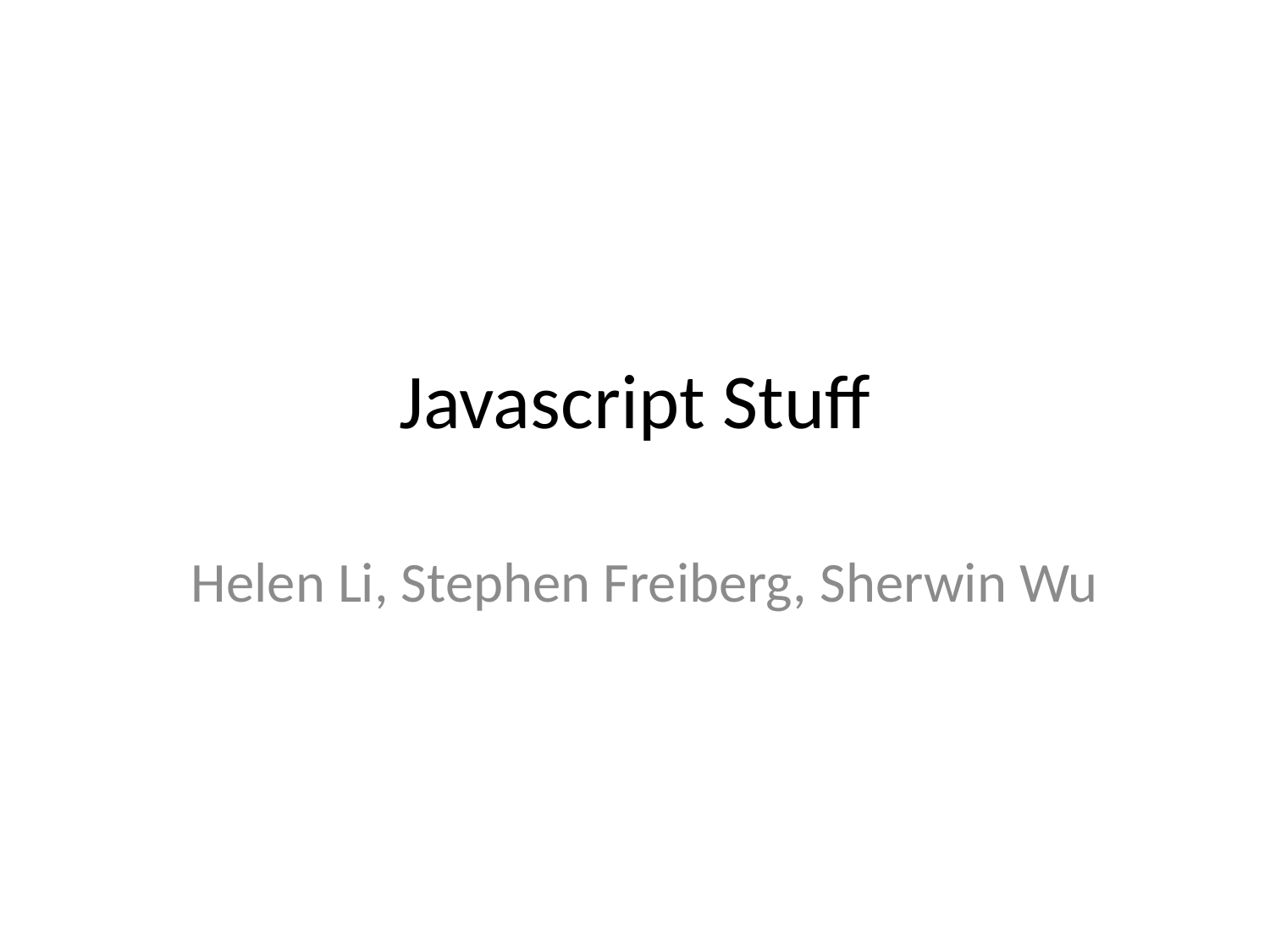

# Javascript Stuff
Helen Li, Stephen Freiberg, Sherwin Wu